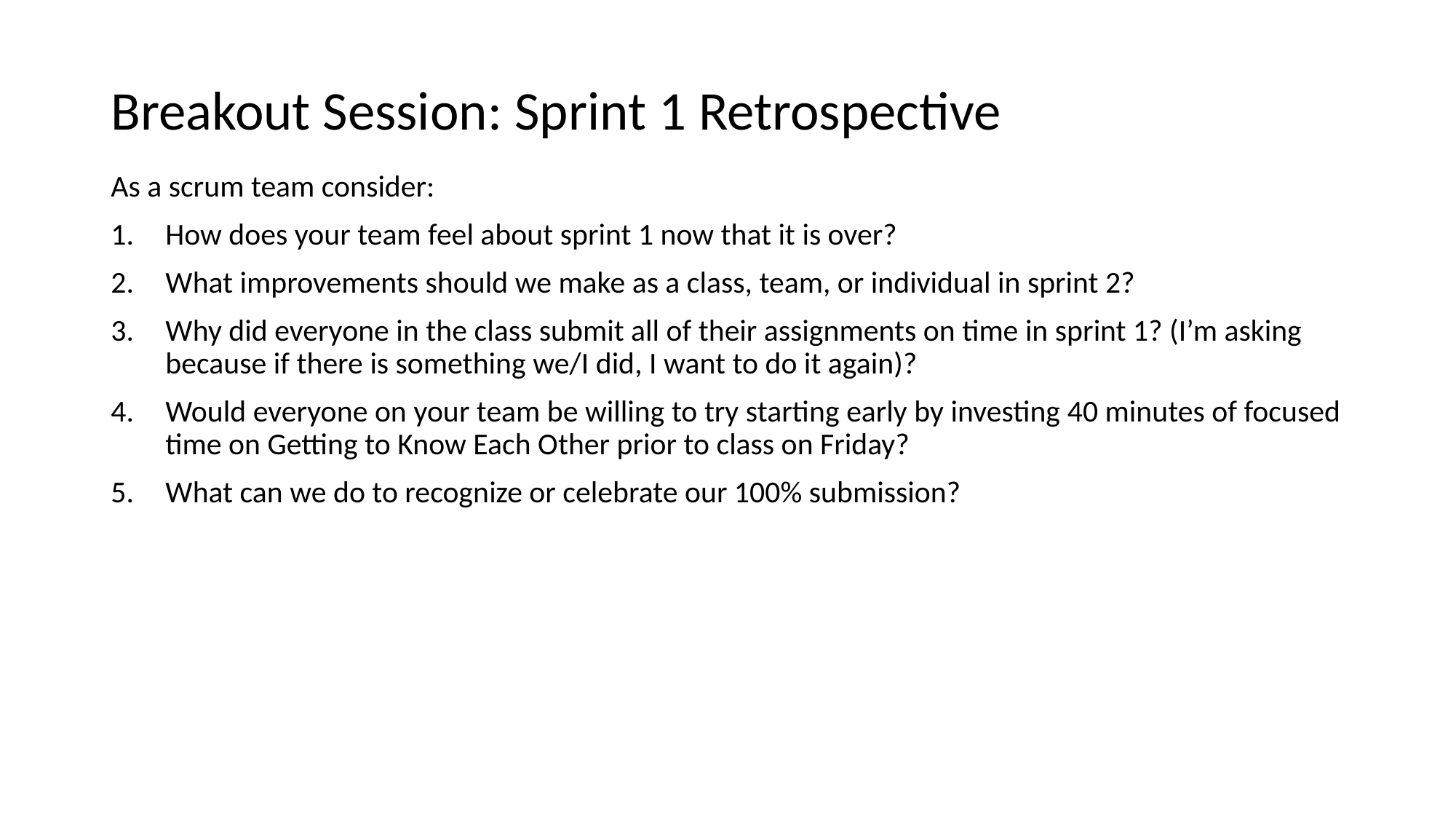

# Breakout Session: Sprint 1 Retrospective
As a scrum team consider:
How does your team feel about sprint 1 now that it is over?
What improvements should we make as a class, team, or individual in sprint 2?
Why did everyone in the class submit all of their assignments on time in sprint 1? (I’m asking because if there is something we/I did, I want to do it again)?
Would everyone on your team be willing to try starting early by investing 40 minutes of focused time on Getting to Know Each Other prior to class on Friday?
What can we do to recognize or celebrate our 100% submission?